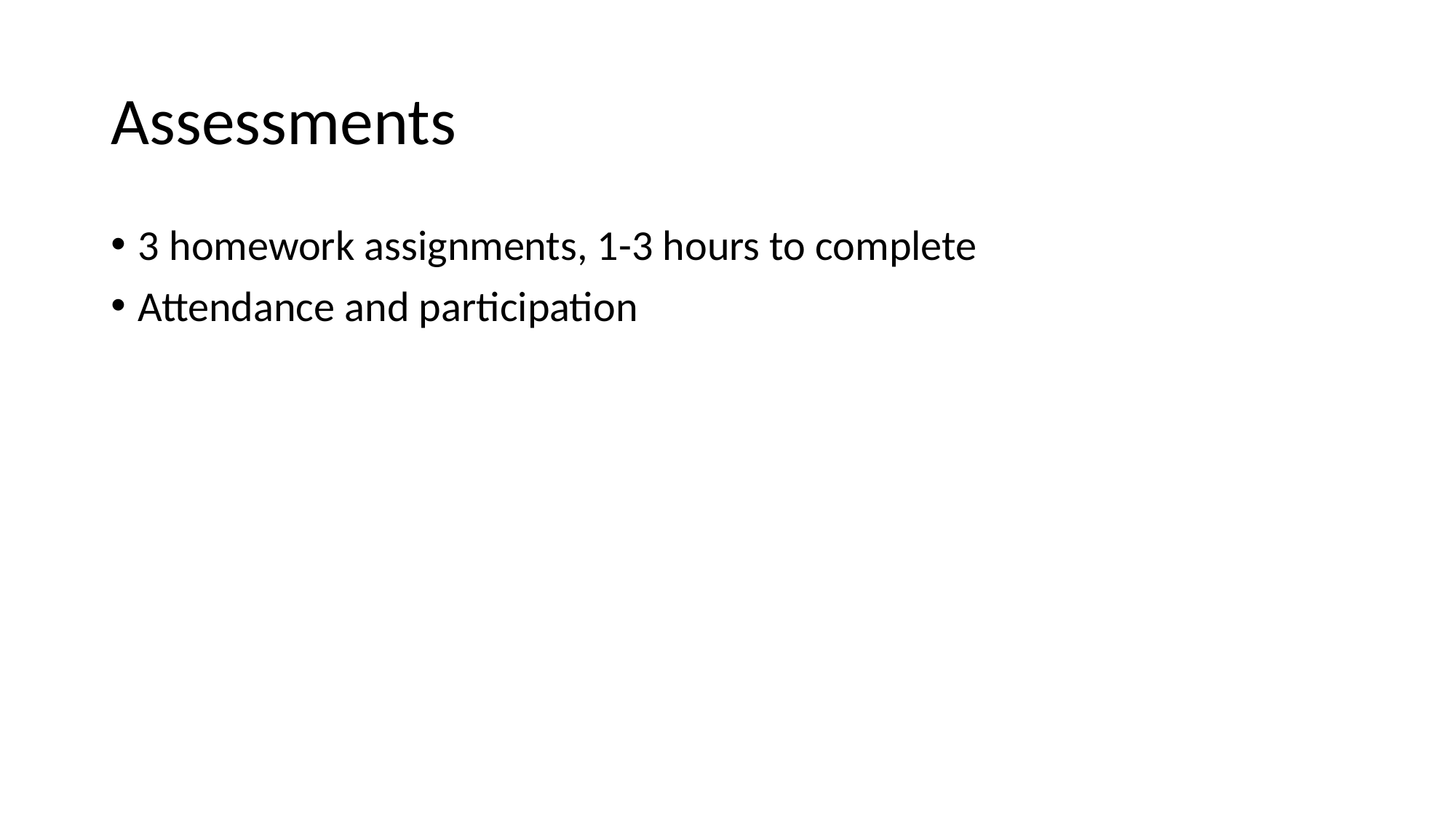

# Assessments
3 homework assignments, 1-3 hours to complete
Attendance and participation